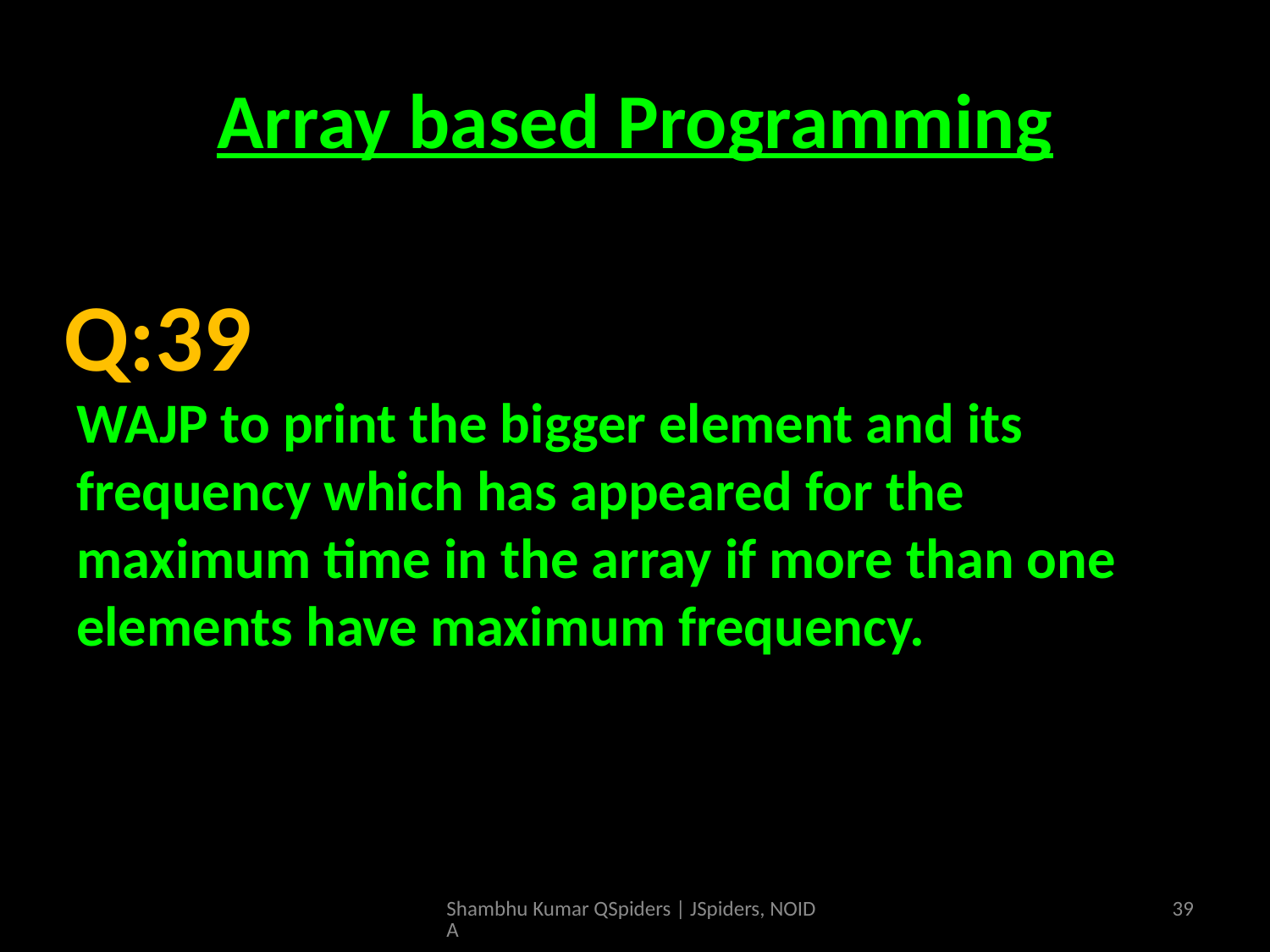

# Array based Programming

WAJP to print the bigger element and its frequency which has appeared for the maximum time in the array if more than one elements have maximum frequency.
Q:39
Shambhu Kumar QSpiders | JSpiders, NOIDA
39